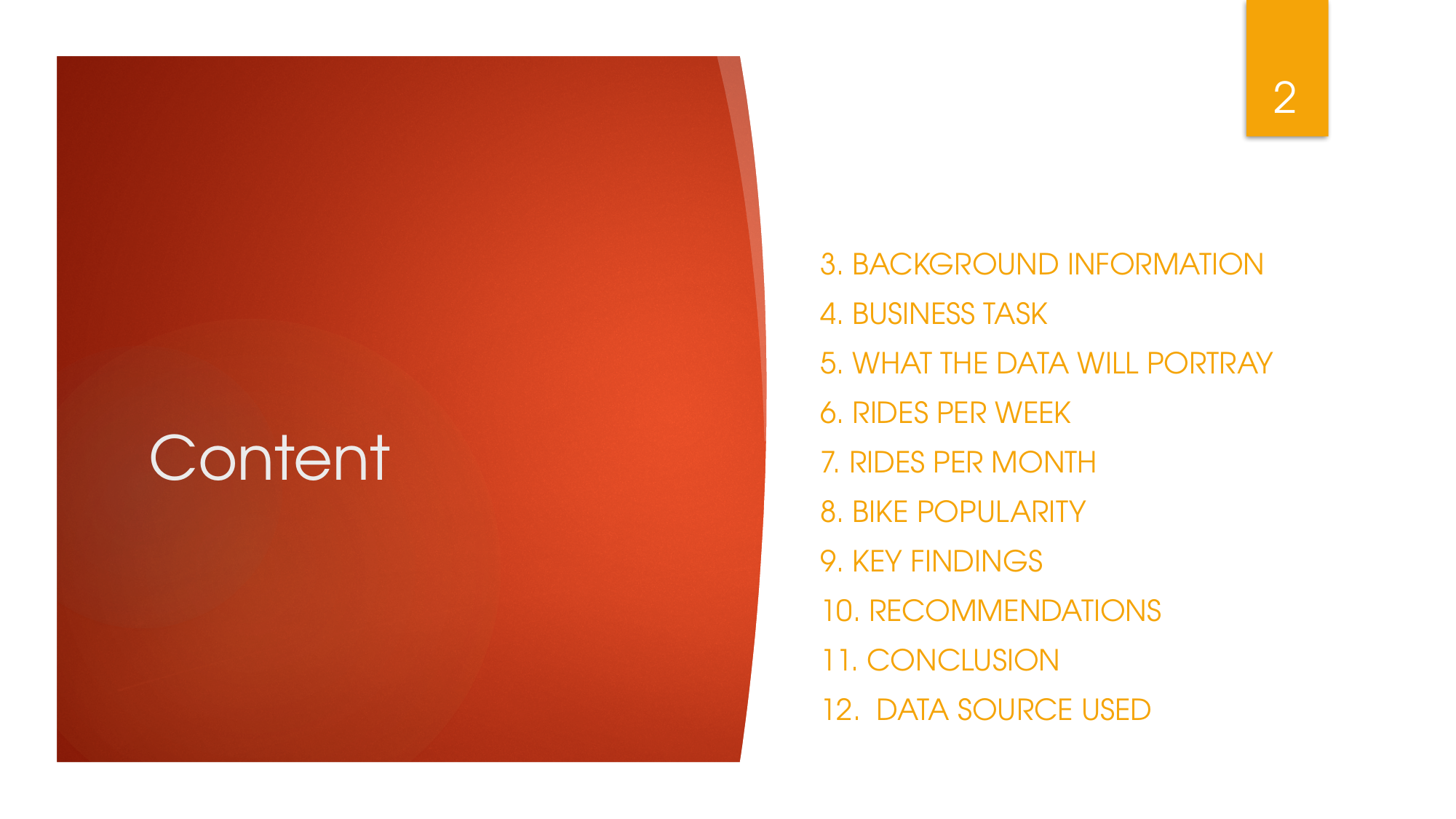

2

3. Background information
4. Business task
5. What the data WILL portray
6. Rides per WEEK
7. rides PER MONTH
8. Bike popularity
9. Key findings
10. Recommendations
11. conclusion
12.  Data source used

# Content